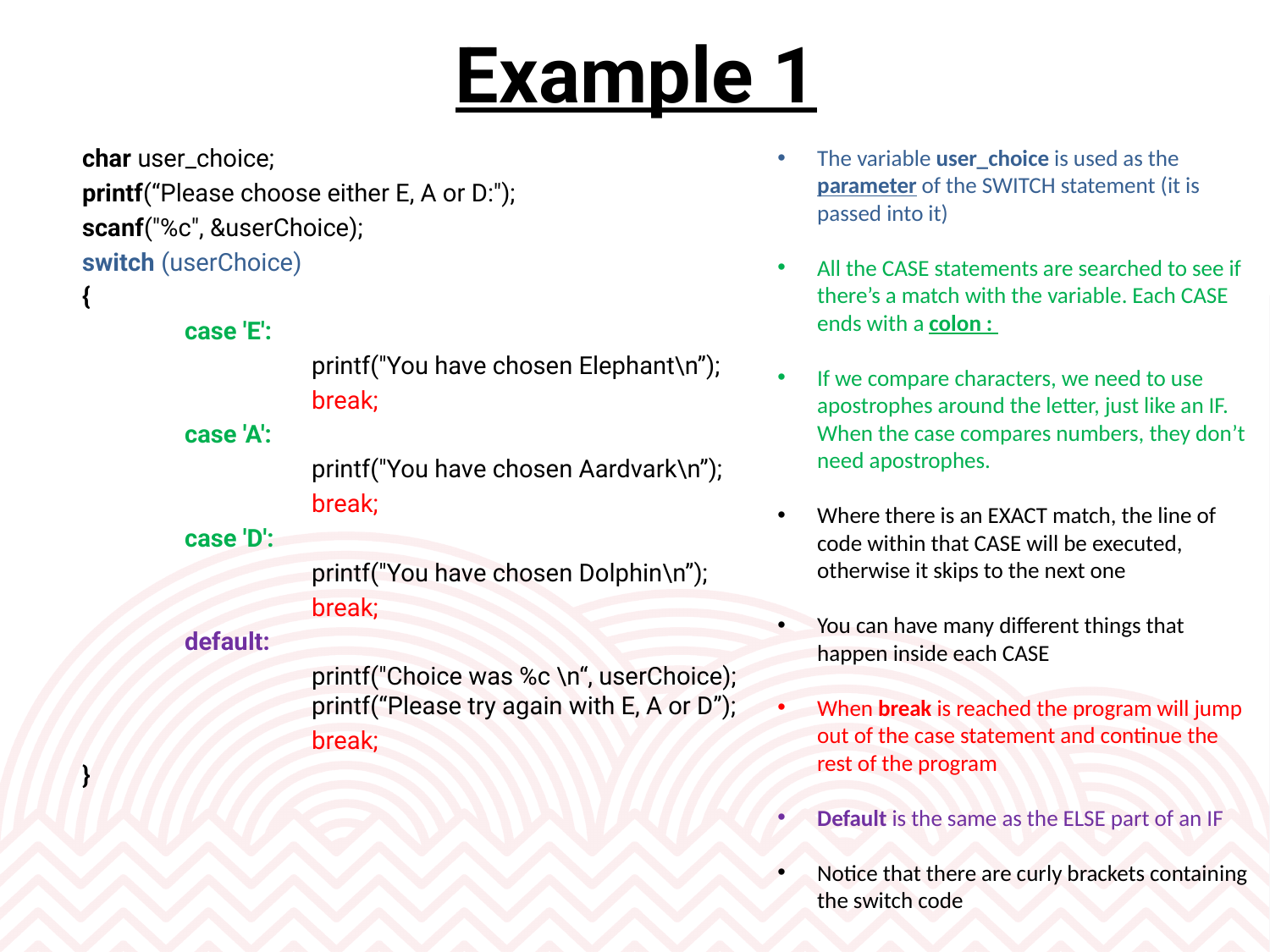

# Example 1
    char user_choice;
    printf(“Please choose either E, A or D:");
    scanf("%c", &userChoice);
    switch (userChoice)
    {
	case 'E':
	    	printf("You have chosen Elephant\n”);
		break;
	case 'A':
		printf("You have chosen Aardvark\n”);
		break;
	case 'D':
		printf("You have chosen Dolphin\n”);
		break;
	default:
		printf("Choice was %c \n“, userChoice);
		printf(“Please try again with E, A or D”);
		break;
    }

The variable user_choice is used as the parameter of the SWITCH statement (it is passed into it)
All the CASE statements are searched to see if there’s a match with the variable. Each CASE ends with a colon :
If we compare characters, we need to use apostrophes around the letter, just like an IF. When the case compares numbers, they don’t need apostrophes.
Where there is an EXACT match, the line of code within that CASE will be executed, otherwise it skips to the next one
You can have many different things that happen inside each CASE

When break is reached the program will jump out of the case statement and continue the rest of the program

Default is the same as the ELSE part of an IF
Notice that there are curly brackets containing the switch code